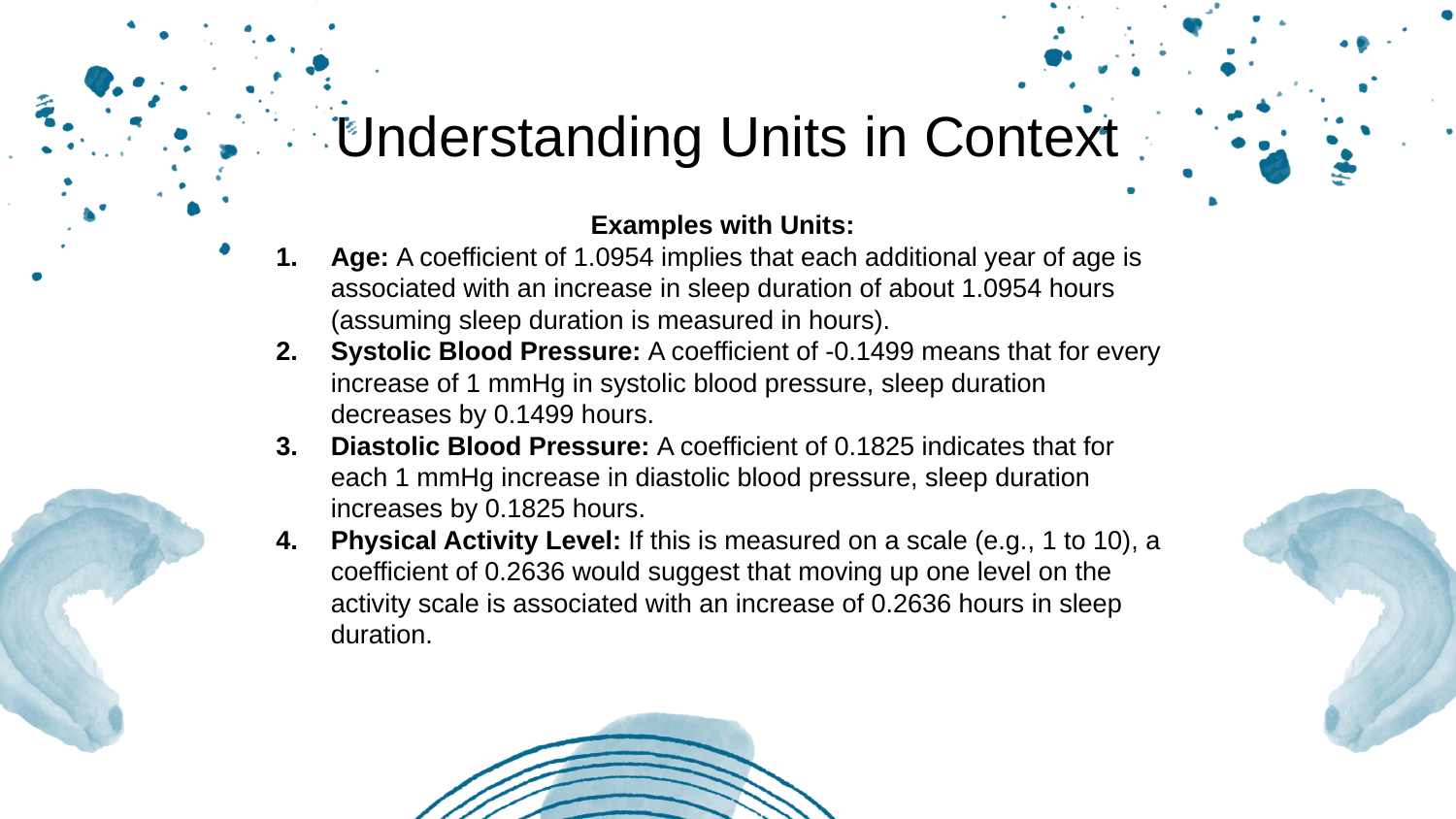

Understanding Units in Context

Examples with Units:
Age: A coefficient of 1.0954 implies that each additional year of age is associated with an increase in sleep duration of about 1.0954 hours (assuming sleep duration is measured in hours).
Systolic Blood Pressure: A coefficient of -0.1499 means that for every increase of 1 mmHg in systolic blood pressure, sleep duration decreases by 0.1499 hours.
Diastolic Blood Pressure: A coefficient of 0.1825 indicates that for each 1 mmHg increase in diastolic blood pressure, sleep duration increases by 0.1825 hours.
Physical Activity Level: If this is measured on a scale (e.g., 1 to 10), a coefficient of 0.2636 would suggest that moving up one level on the activity scale is associated with an increase of 0.2636 hours in sleep duration.